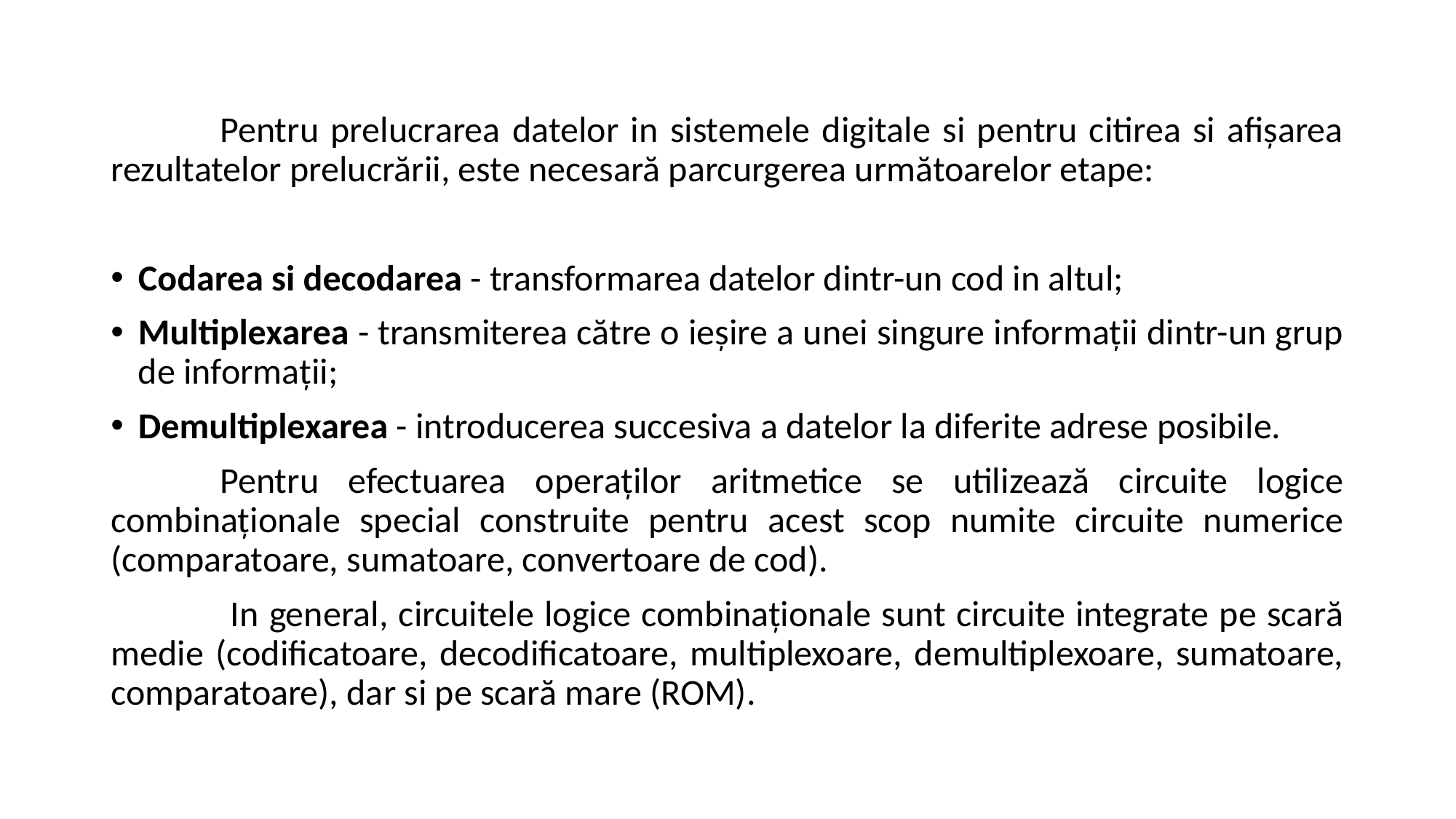

Pentru prelucrarea datelor in sistemele digitale si pentru citirea si afișarea rezultatelor prelucrării, este necesară parcurgerea următoarelor etape:

Codarea si decodarea - transformarea datelor dintr-un cod in altul;
Multiplexarea - transmiterea către o ieșire a unei singure informații dintr-un grup de informații;
Demultiplexarea - introducerea succesiva a datelor la diferite adrese posibile.
	Pentru efectuarea operaților aritmetice se utilizează circuite logice combinaționale special construite pentru acest scop numite circuite numerice (comparatoare, sumatoare, convertoare de cod).
	 In general, circuitele logice combinaționale sunt circuite integrate pe scară medie (codificatoare, decodificatoare, multiplexoare, demultiplexoare, sumatoare, comparatoare), dar si pe scară mare (ROM).